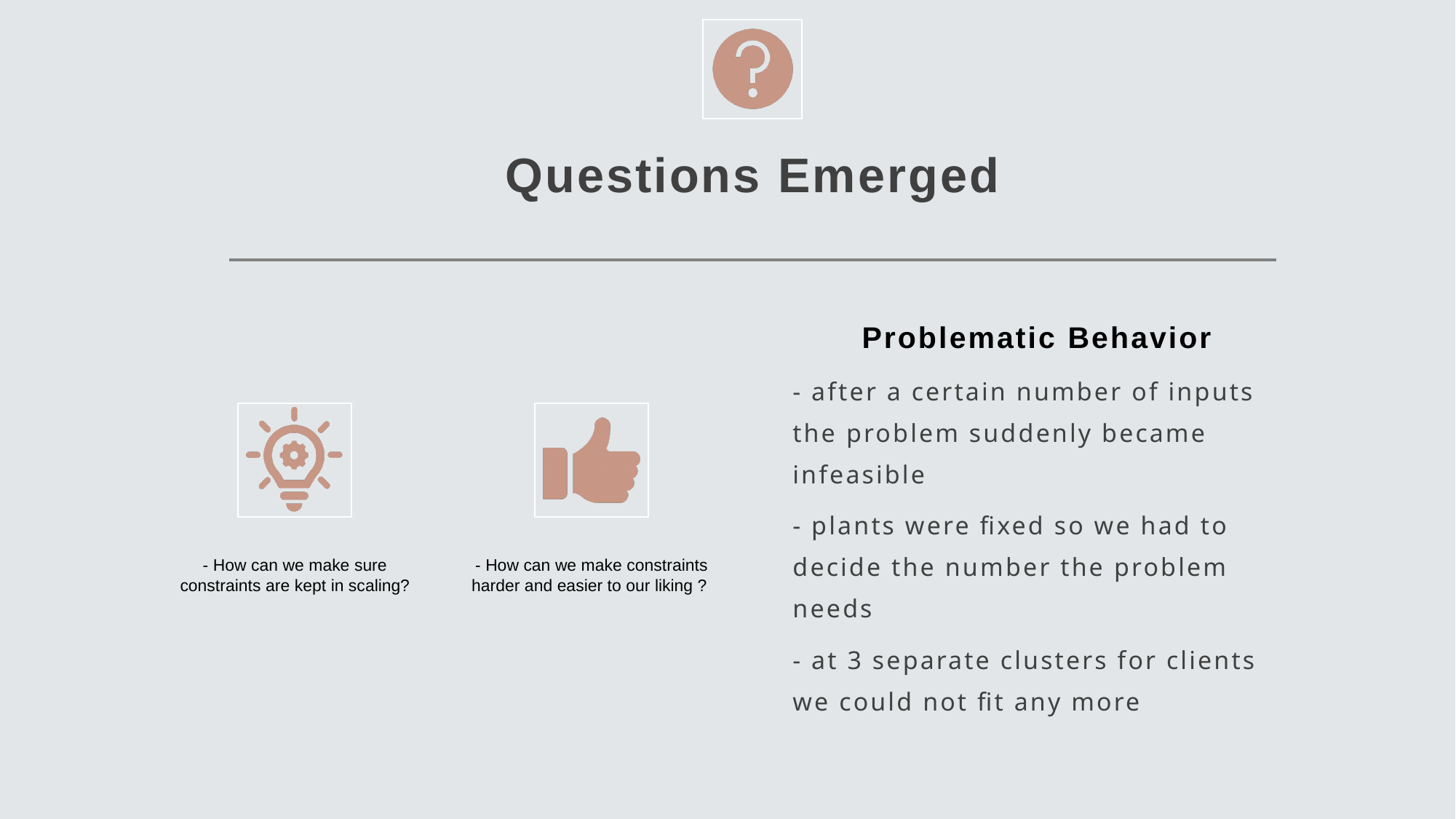

# Questions Emerged
- How can we make sure constraints are kept in scaling?
- How can we make constraints harder and easier to our liking ?
Problematic Behavior
- after a certain number of inputs the problem suddenly became infeasible
- plants were fixed so we had to decide the number the problem needs
- at 3 separate clusters for clients we could not fit any more